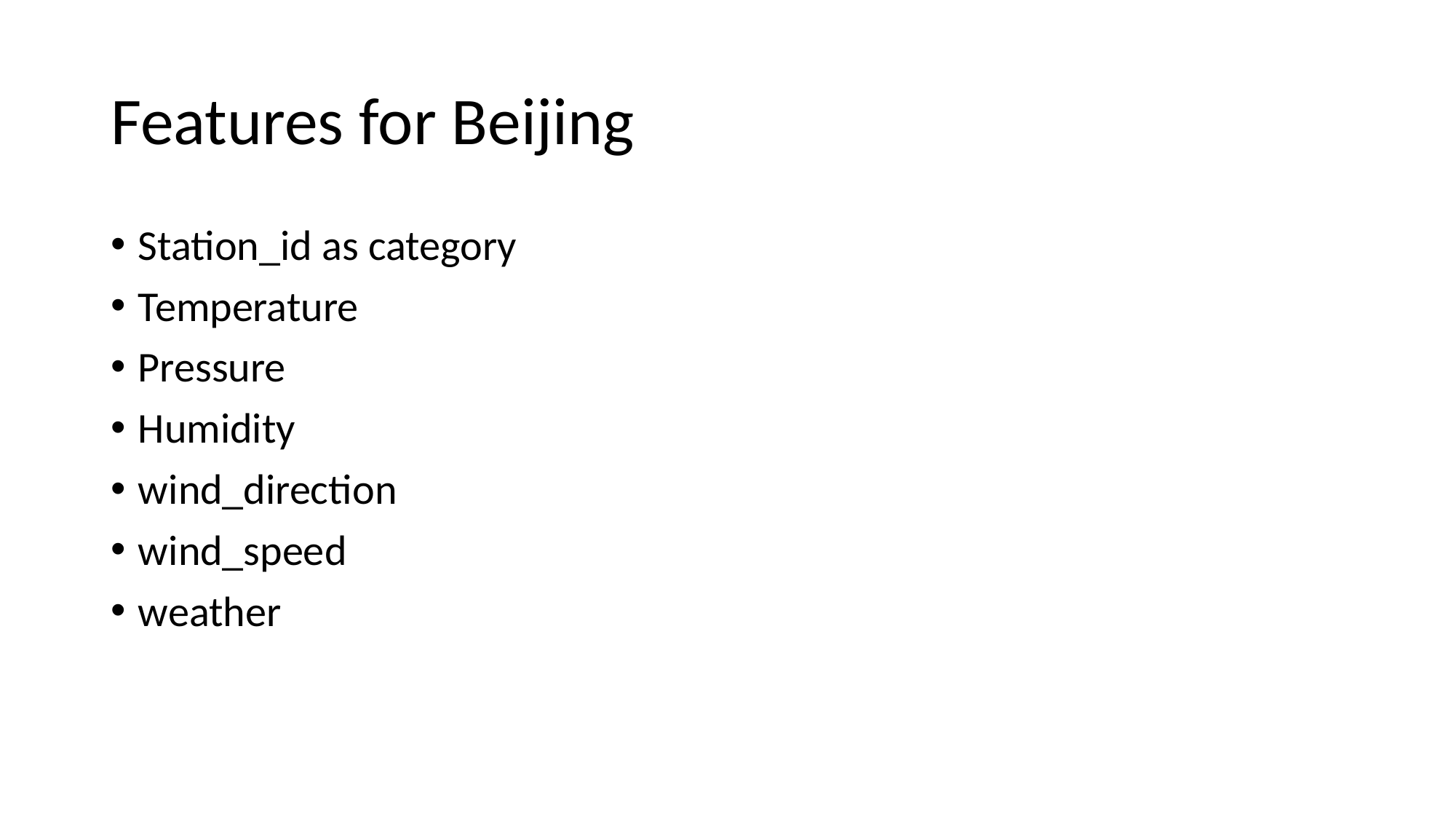

# Features for Beijing
Station_id as category
Temperature
Pressure
Humidity
wind_direction
wind_speed
weather